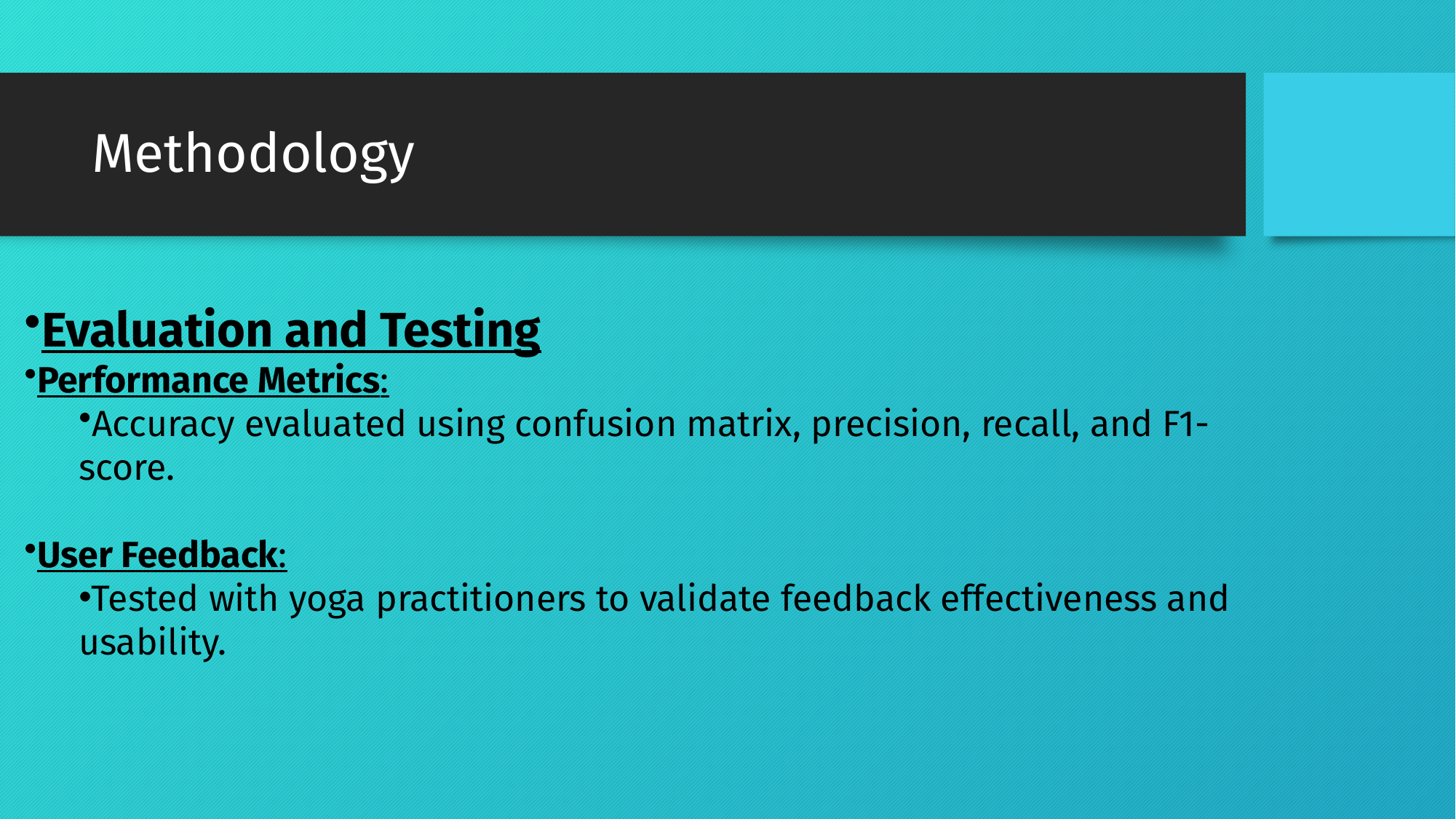

# Methodology
Evaluation and Testing
Performance Metrics:
Accuracy evaluated using confusion matrix, precision, recall, and F1-score.

User Feedback:
Tested with yoga practitioners to validate feedback effectiveness and usability.